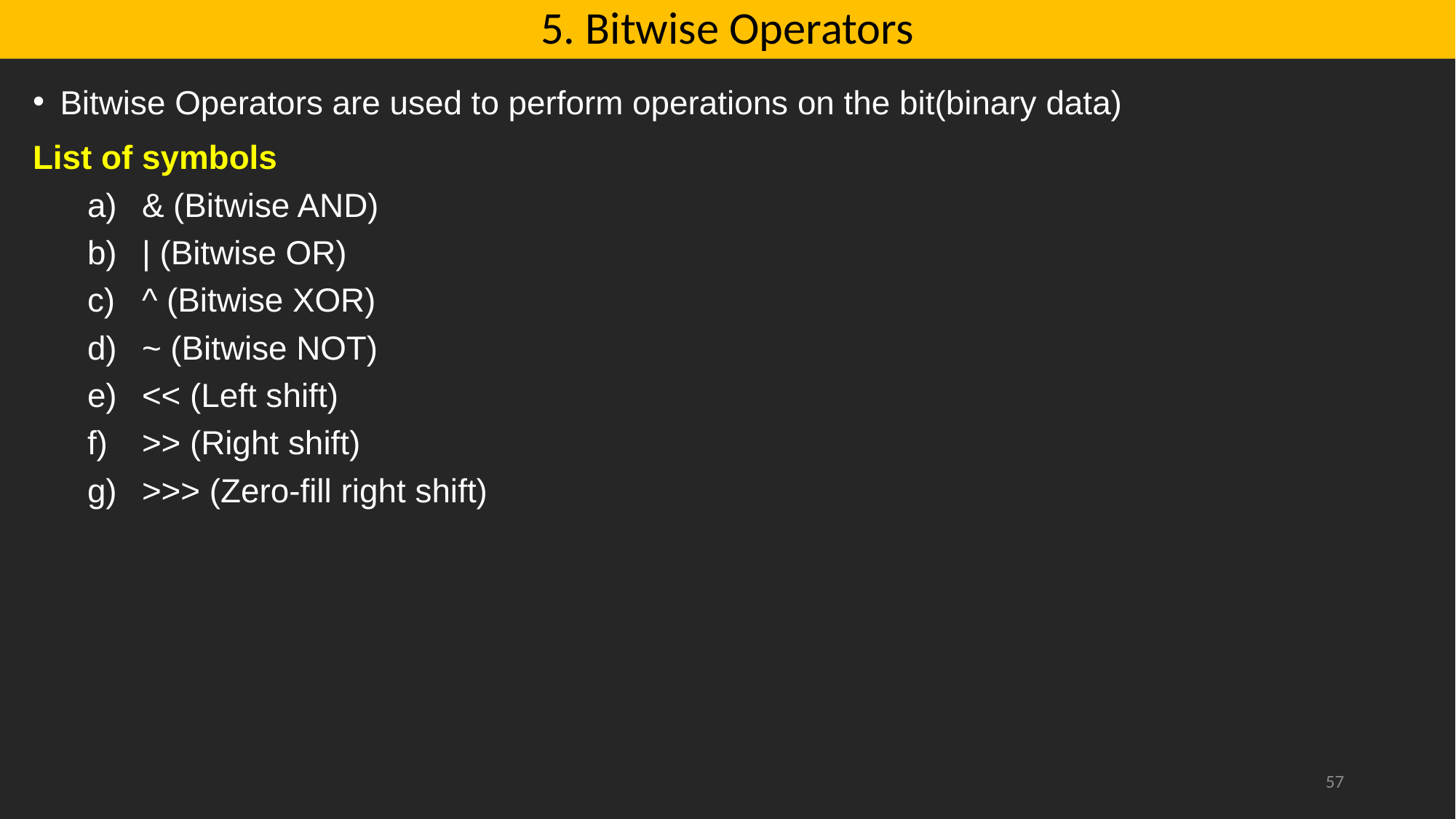

# 5. Bitwise Operators
Bitwise Operators are used to perform operations on the bit(binary data)
List of symbols
& (Bitwise AND)
| (Bitwise OR)
^ (Bitwise XOR)
~ (Bitwise NOT)
<< (Left shift)
>> (Right shift)
>>> (Zero-fill right shift)

57